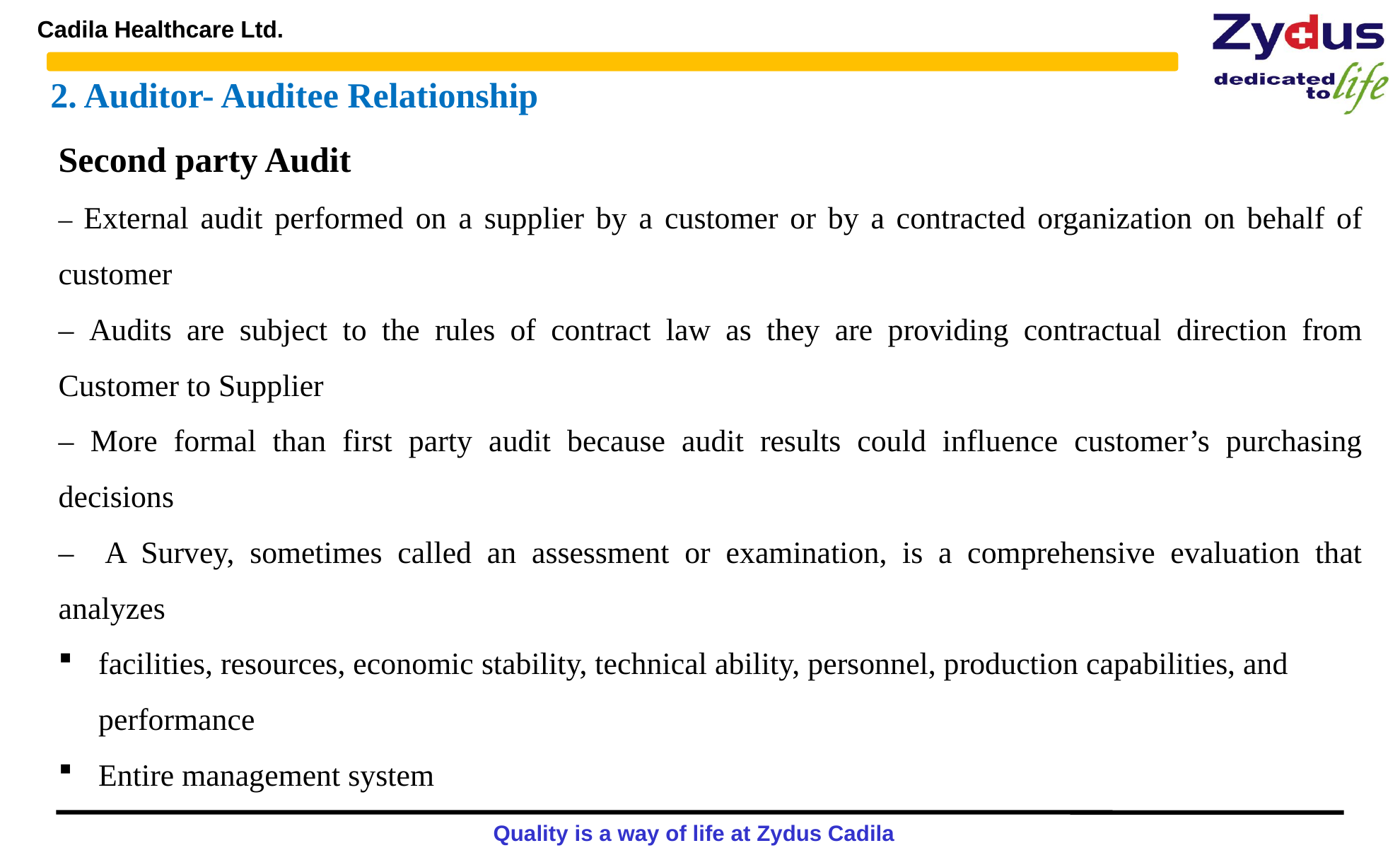

2. Auditor- Auditee Relationship
Second party Audit
– External audit performed on a supplier by a customer or by a contracted organization on behalf of customer
– Audits are subject to the rules of contract law as they are providing contractual direction from Customer to Supplier
– More formal than first party audit because audit results could influence customer’s purchasing decisions
–  A Survey, sometimes called an assessment or examination, is a comprehensive evaluation that analyzes
facilities, resources, economic stability, technical ability, personnel, production capabilities, and performance
Entire management system